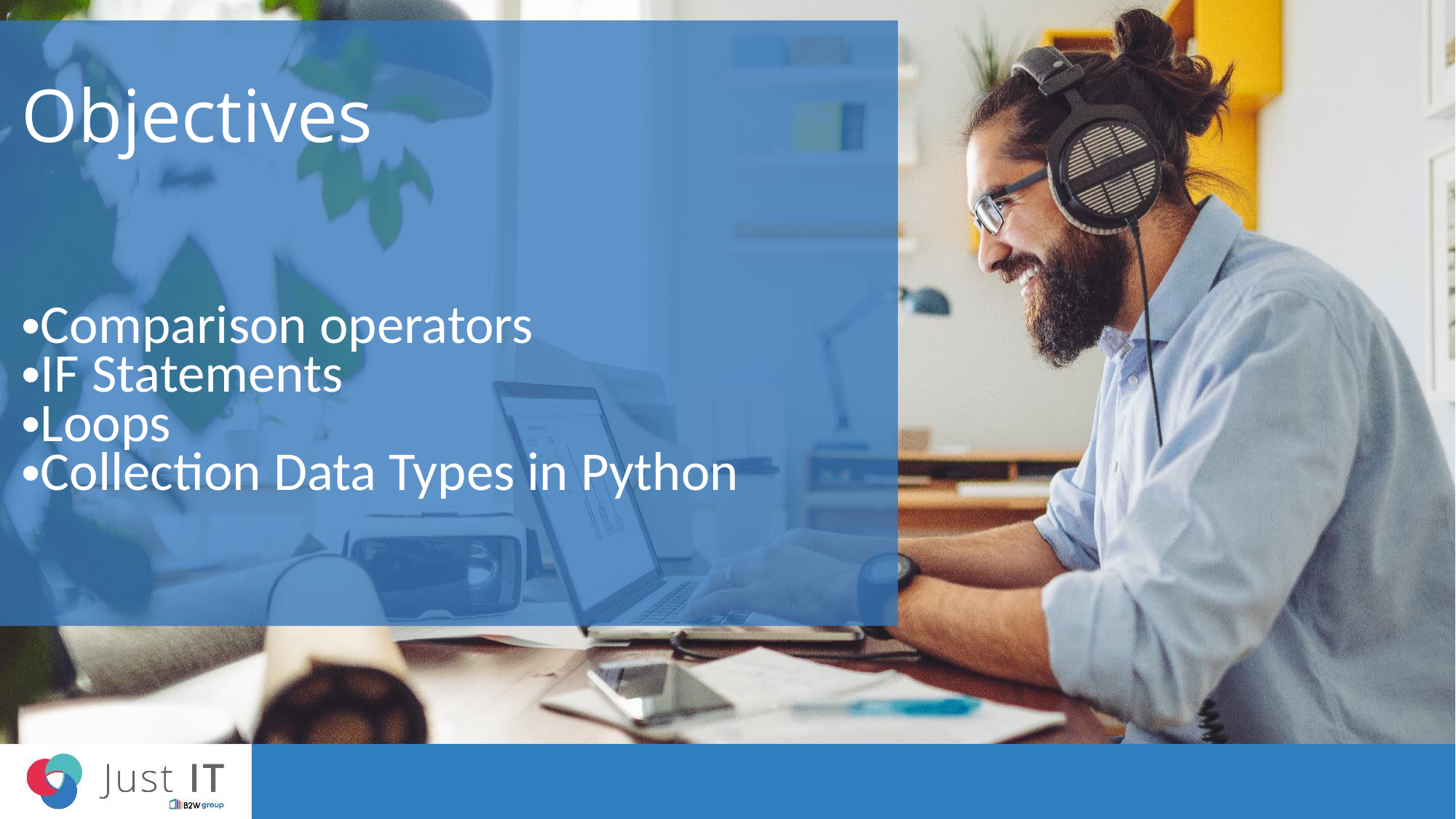

# Objectives
Comparison operators
IF Statements
Loops
Collection Data Types in Python